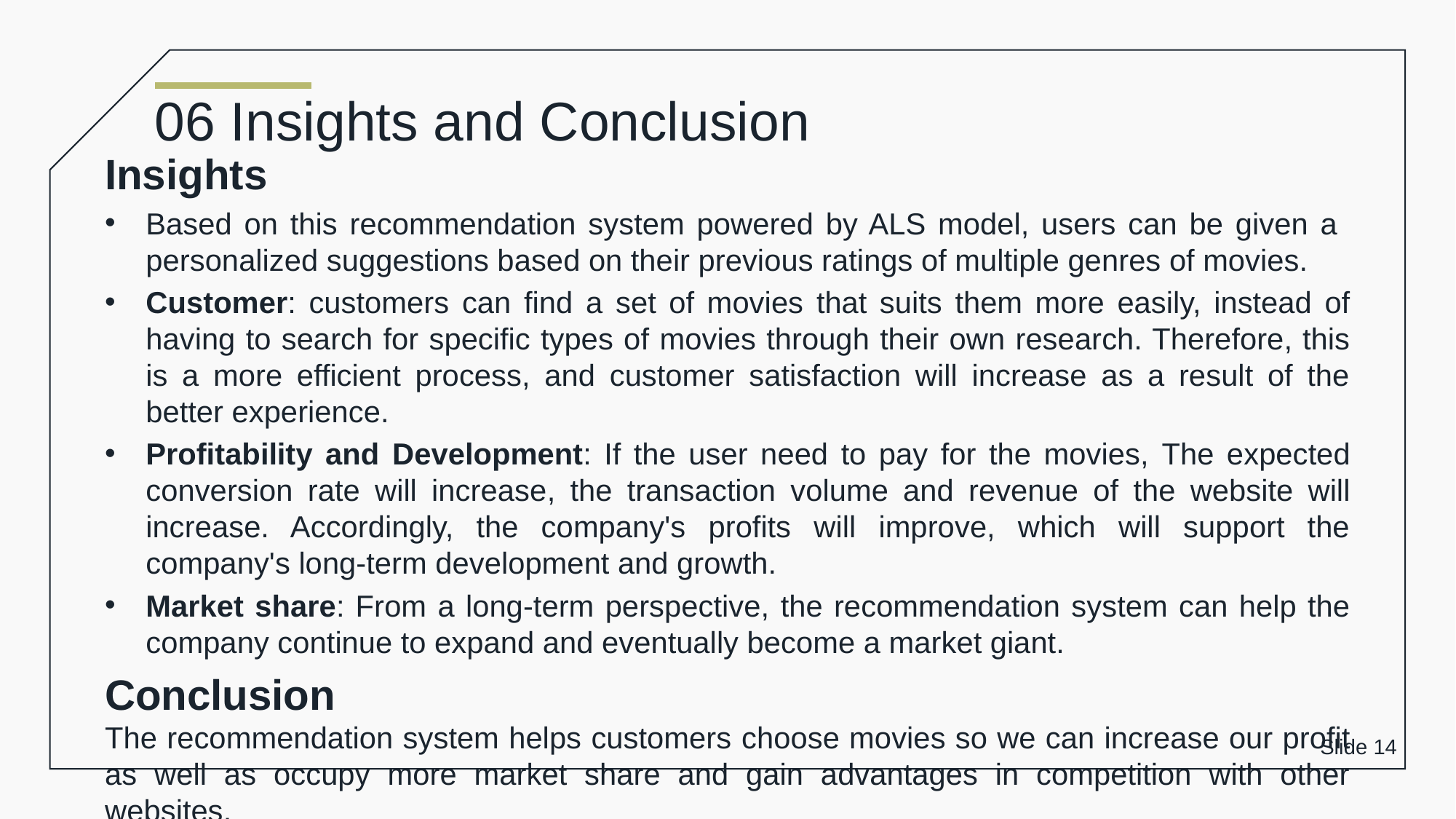

06 Insights and Conclusion
Insights
Based on this recommendation system powered by ALS model, users can be given a  personalized suggestions based on their previous ratings of multiple genres of movies.
Customer: customers can find a set of movies that suits them more easily, instead of having to search for specific types of movies through their own research. Therefore, this is a more efficient process, and customer satisfaction will increase as a result of the better experience.
Profitability and Development: If the user need to pay for the movies, The expected conversion rate will increase, the transaction volume and revenue of the website will increase. Accordingly, the company's profits will improve, which will support the company's long-term development and growth.
Market share: From a long-term perspective, the recommendation system can help the company continue to expand and eventually become a market giant.
Conclusion
The recommendation system helps customers choose movies so we can increase our profit as well as occupy more market share and gain advantages in competition with other websites.